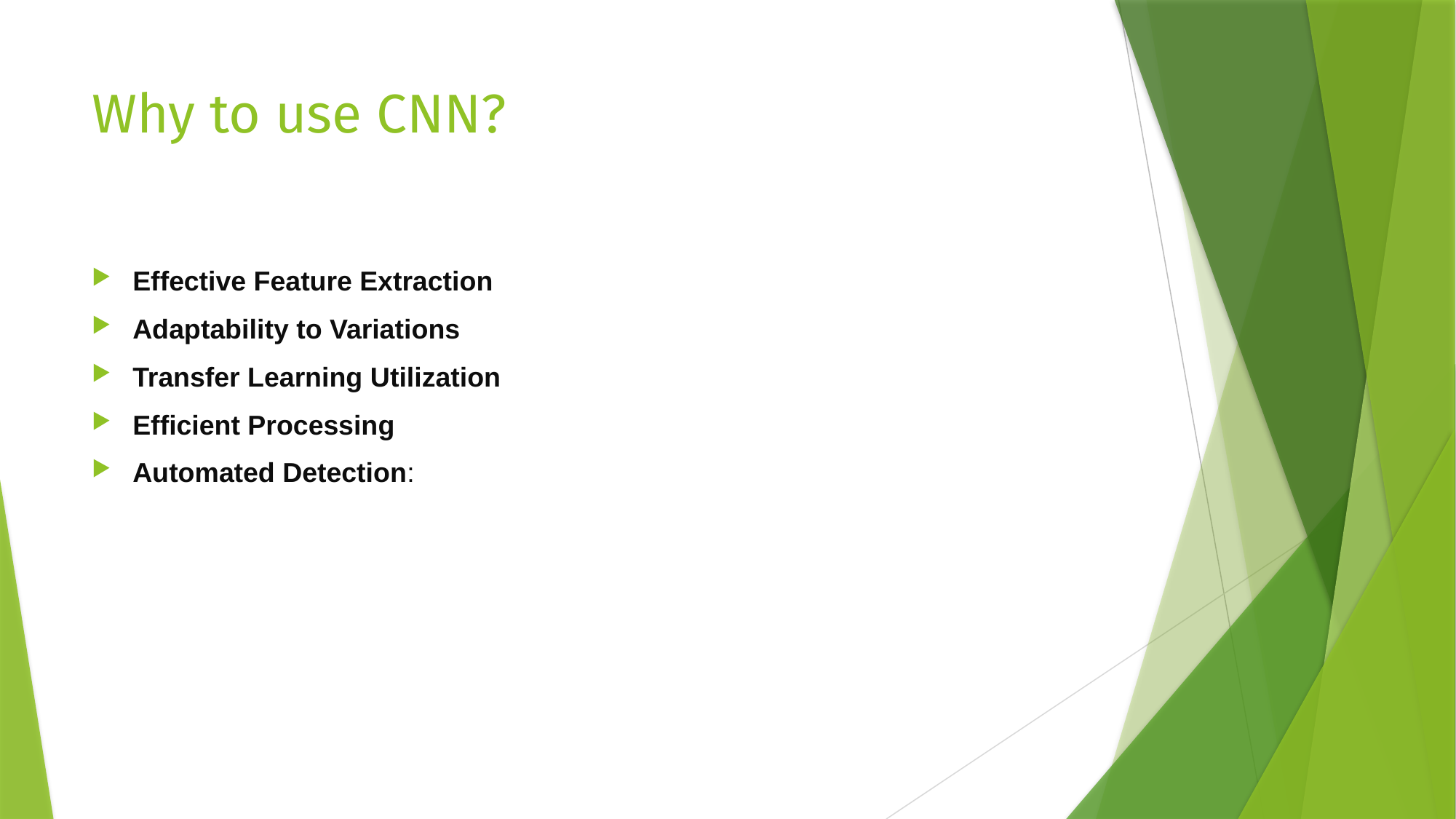

# Why to use CNN?
Effective Feature Extraction
Adaptability to Variations
Transfer Learning Utilization
Efficient Processing
Automated Detection: